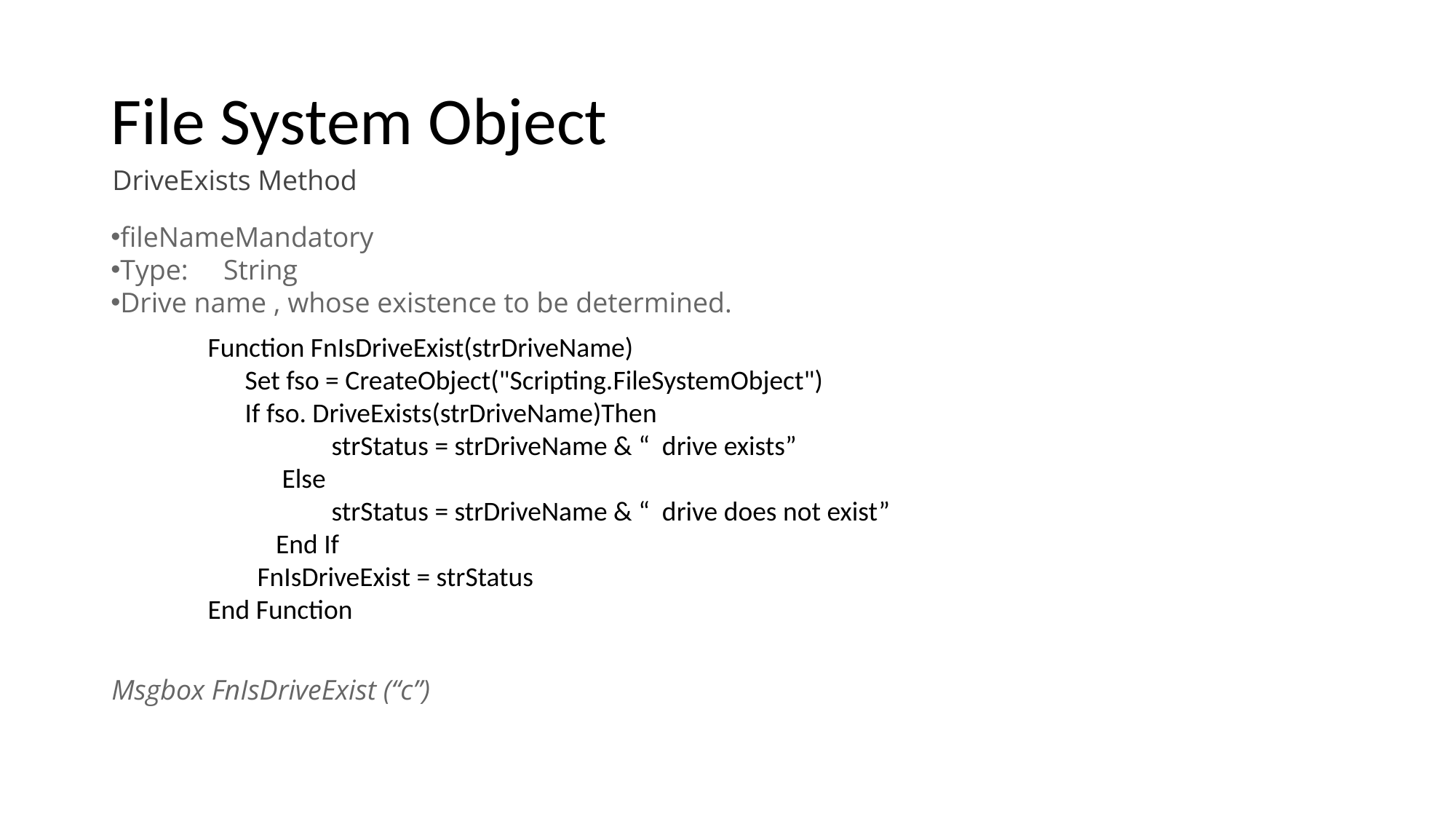

# File System Object
DriveExists Method
fileNameMandatory
Type:     String
Drive name , whose existence to be determined.
Function FnIsDriveExist(strDriveName)
      Set fso = CreateObject("Scripting.FileSystemObject")
      If fso. DriveExists(strDriveName)Then
                    strStatus = strDriveName & “  drive exists”
            Else
                    strStatus = strDriveName & “  drive does not exist”
           End If
        FnIsDriveExist = strStatus
End Function
Msgbox FnIsDriveExist (“c”)